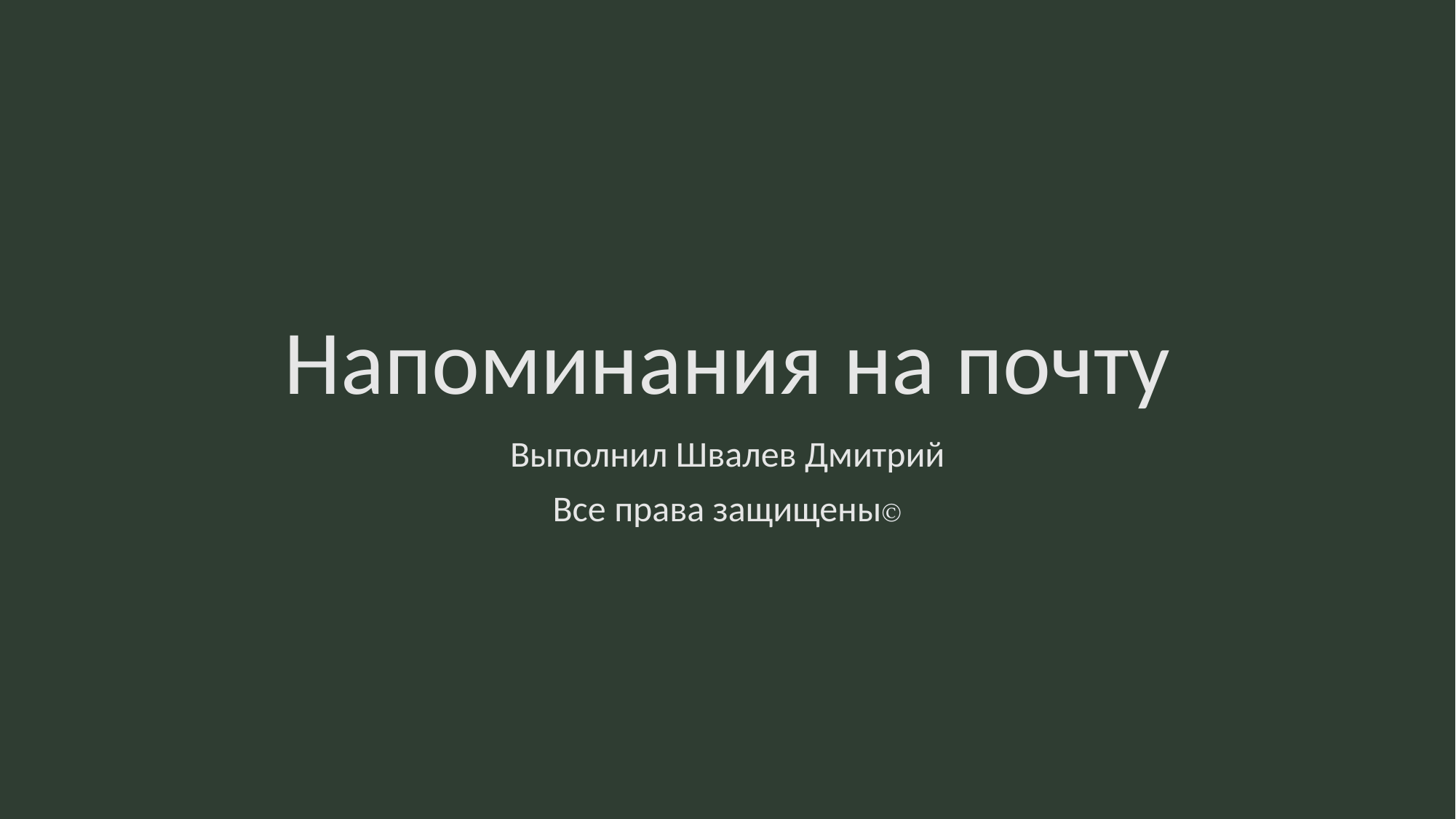

# Напоминания на почту
Выполнил Швалев Дмитрий
Все права защищеныⒸ